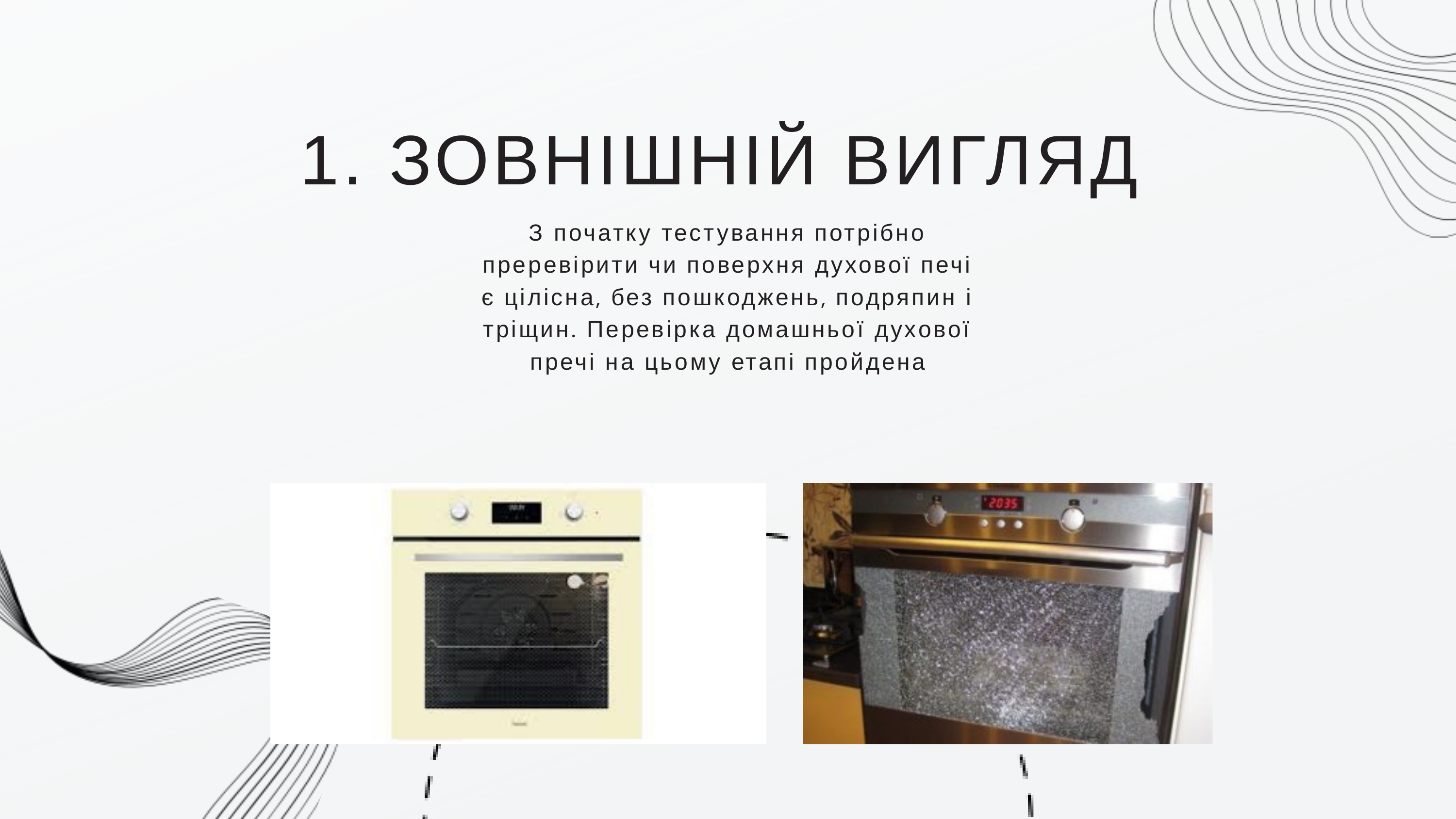

1. ЗОВНІШНІЙ ВИГЛЯД
З початку тестування потрібно преревірити чи поверхня духової печі є цілісна, без пошкоджень, подряпин і тріщин. Перевірка домашньої духової пречі на цьому етапі пройдена